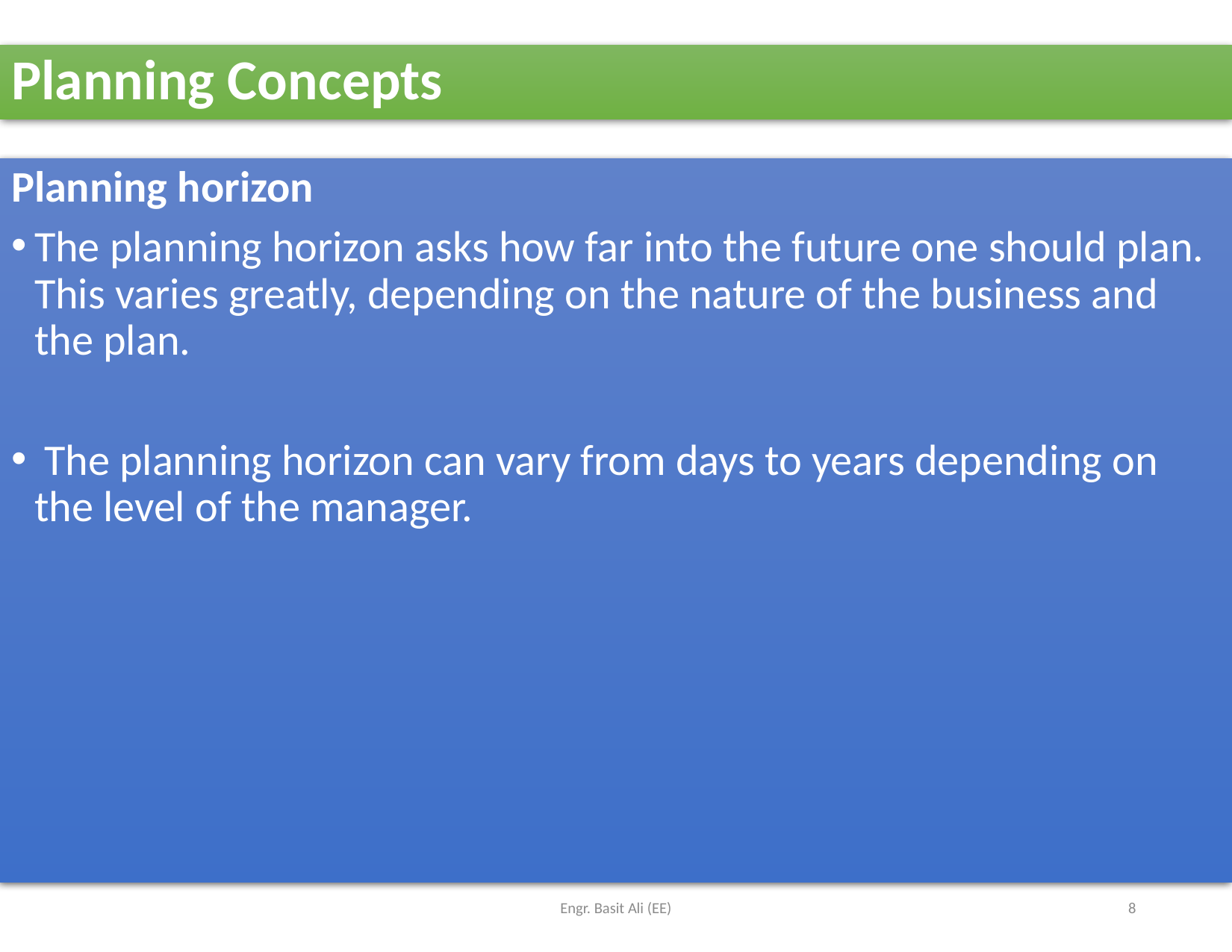

# Planning Concepts
Planning horizon
The planning horizon asks how far into the future one should plan. This varies greatly, depending on the nature of the business and the plan.

 The planning horizon can vary from days to years depending on the level of the manager.
Engr. Basit Ali (EE)
8